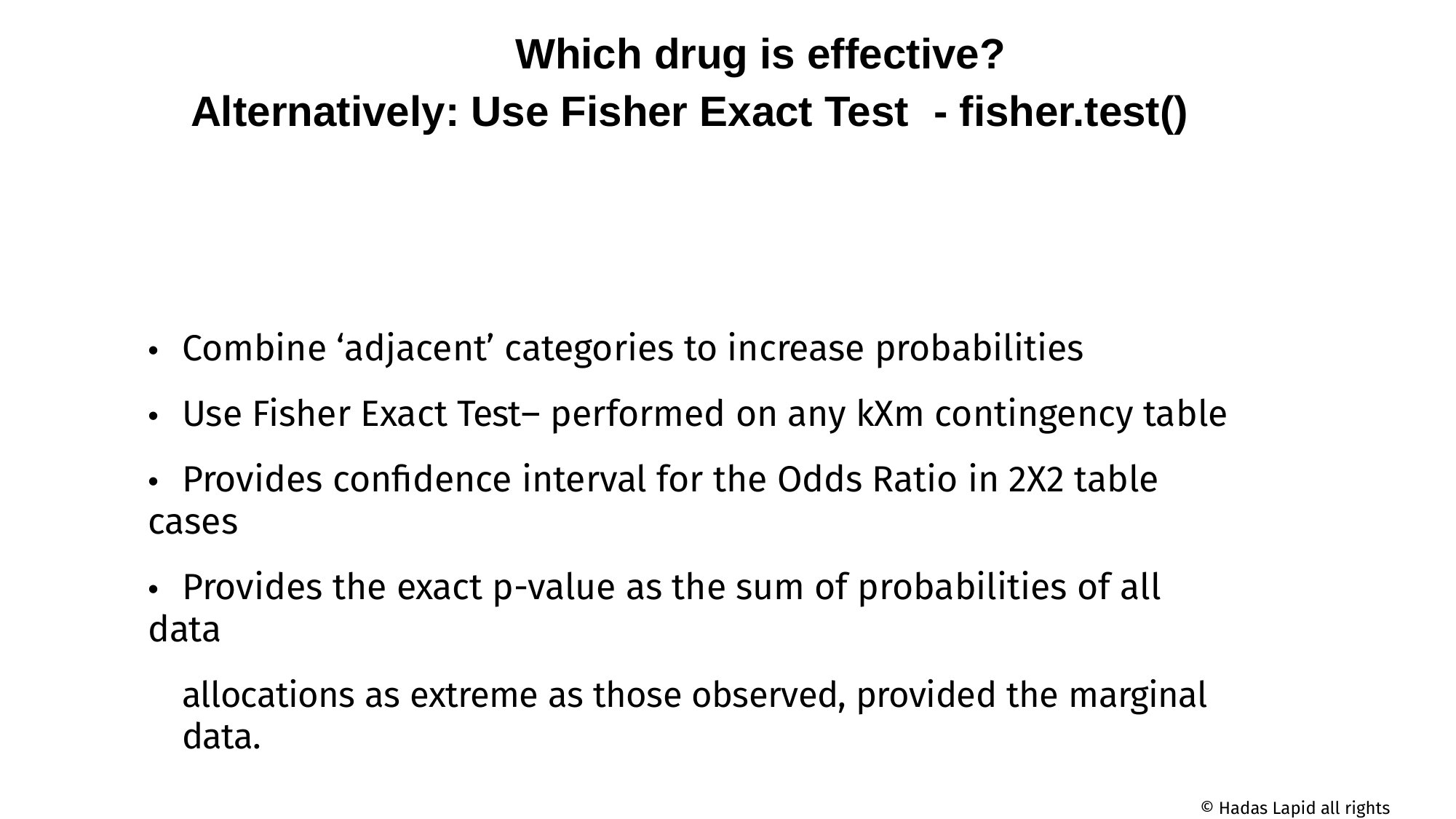

Which drug is effective?
Alternatively: Use Fisher Exact Test  - fisher.test()
• Combine ‘adjacent’ categories to increase probabilities
• Use Fisher Exact Test– performed on any kXm contingency table
• Provides confidence interval for the Odds Ratio in 2X2 table cases
• Provides the exact p-value as the sum of probabilities of all data
allocations as extreme as those observed, provided the marginal data.
© Hadas Lapid all rights reserved